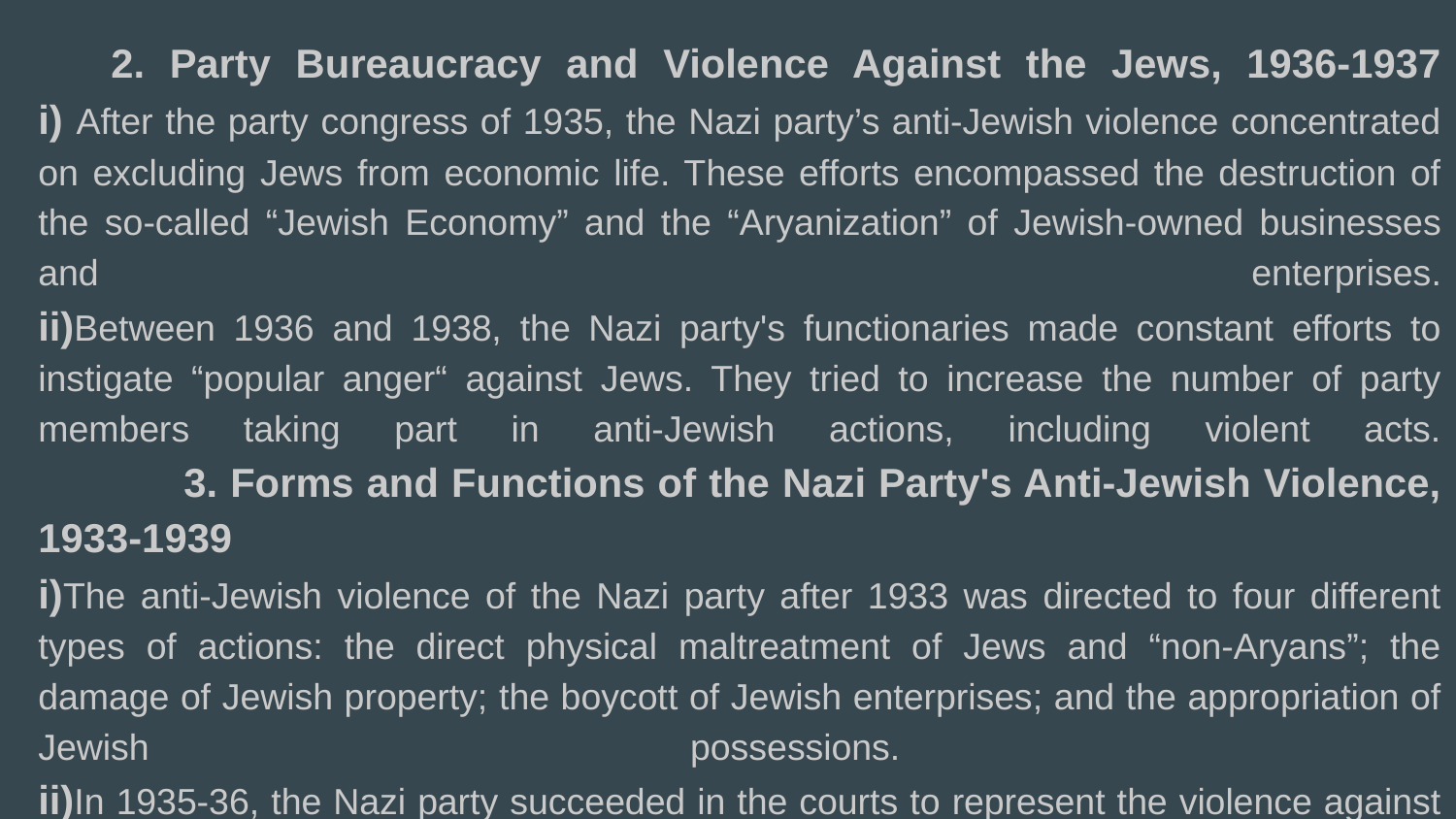

2. Party Bureaucracy and Violence Against the Jews, 1936-1937
i) After the party congress of 1935, the Nazi party’s anti-Jewish violence concentrated on excluding Jews from economic life. These efforts encompassed the destruction of the so-called “Jewish Economy” and the “Aryanization” of Jewish-owned businesses and enterprises.
ii)Between 1936 and 1938, the Nazi party's functionaries made constant efforts to instigate “popular anger“ against Jews. They tried to increase the number of party members taking part in anti-Jewish actions, including violent acts.
	3. Forms and Functions of the Nazi Party's Anti-Jewish Violence, 1933-1939
i)The anti-Jewish violence of the Nazi party after 1933 was directed to four different types of actions: the direct physical maltreatment of Jews and “non-Aryans”; the damage of Jewish property; the boycott of Jewish enterprises; and the appropriation of Jewish possessions.
ii)In 1935-36, the Nazi party succeeded in the courts to represent the violence against the Jews as the “official duties” of its members. As a result, violent acts against Jews were accepted from the rule of the law.